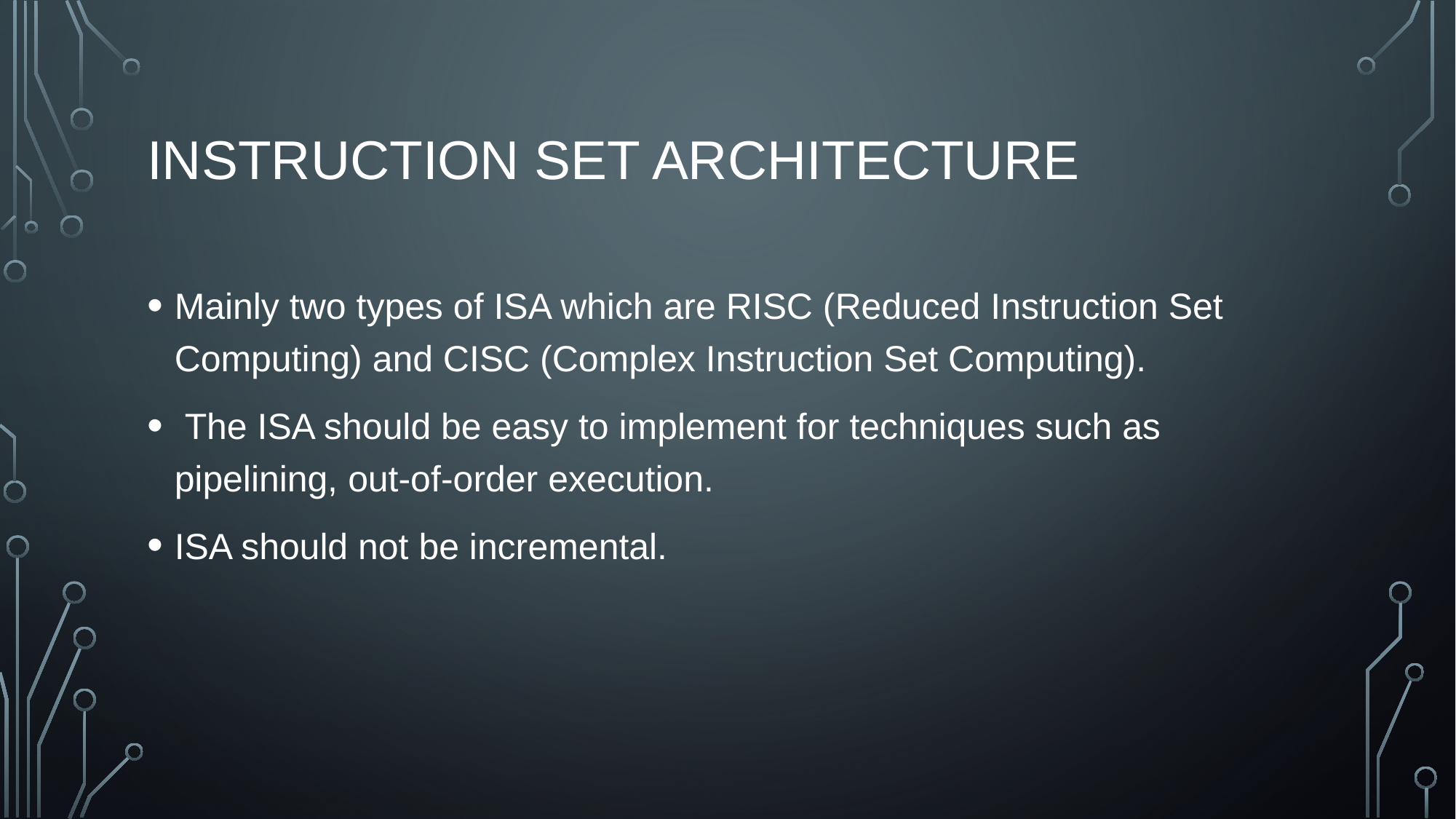

# Instruction Set Architecture
Mainly two types of ISA which are RISC (Reduced Instruction Set Computing) and CISC (Complex Instruction Set Computing).
 The ISA should be easy to implement for techniques such as pipelining, out-of-order execution.
ISA should not be incremental.